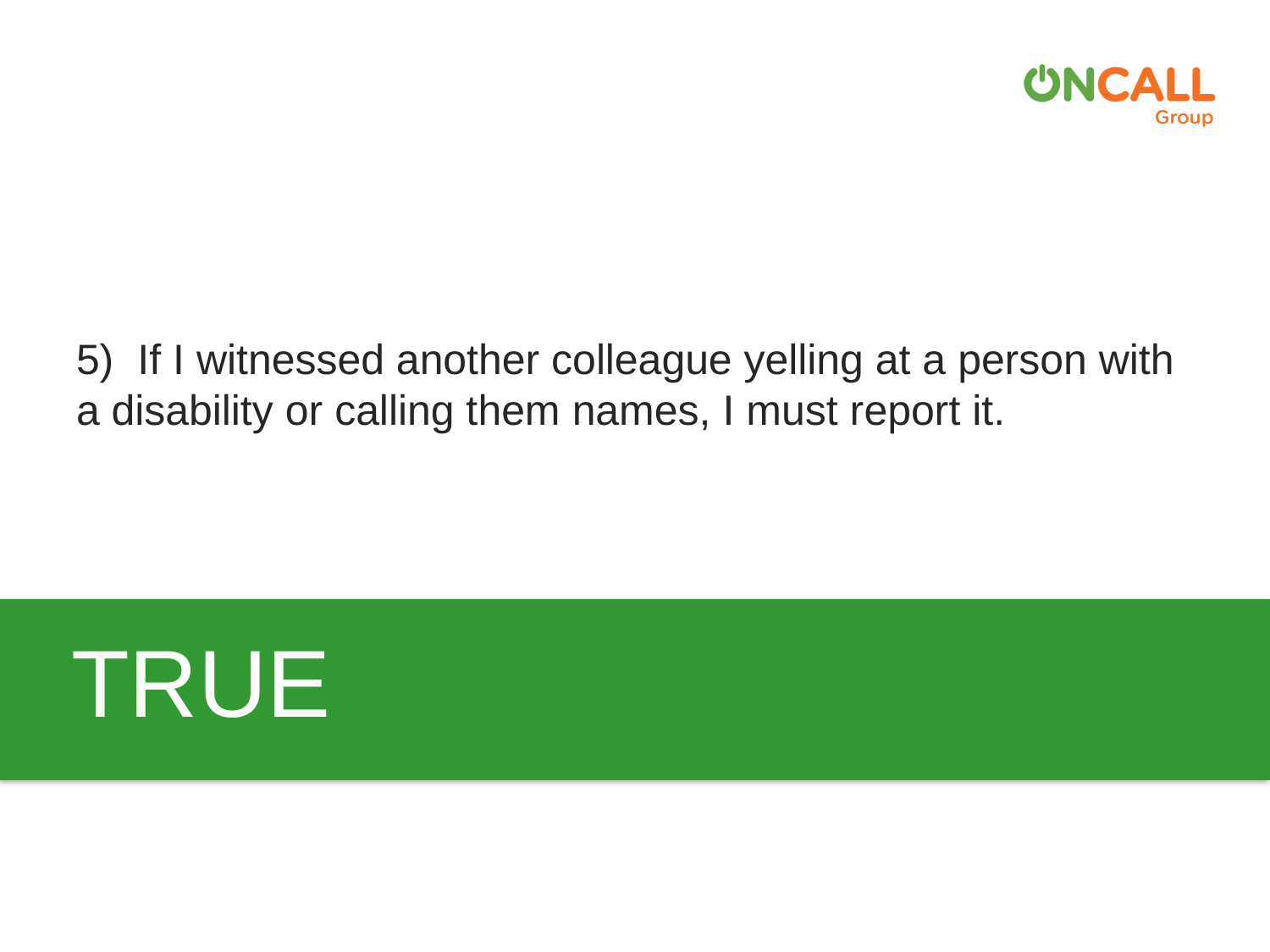

5)  If I witnessed another colleague yelling at a person with a disability or calling them names, I must report it.

TRUE